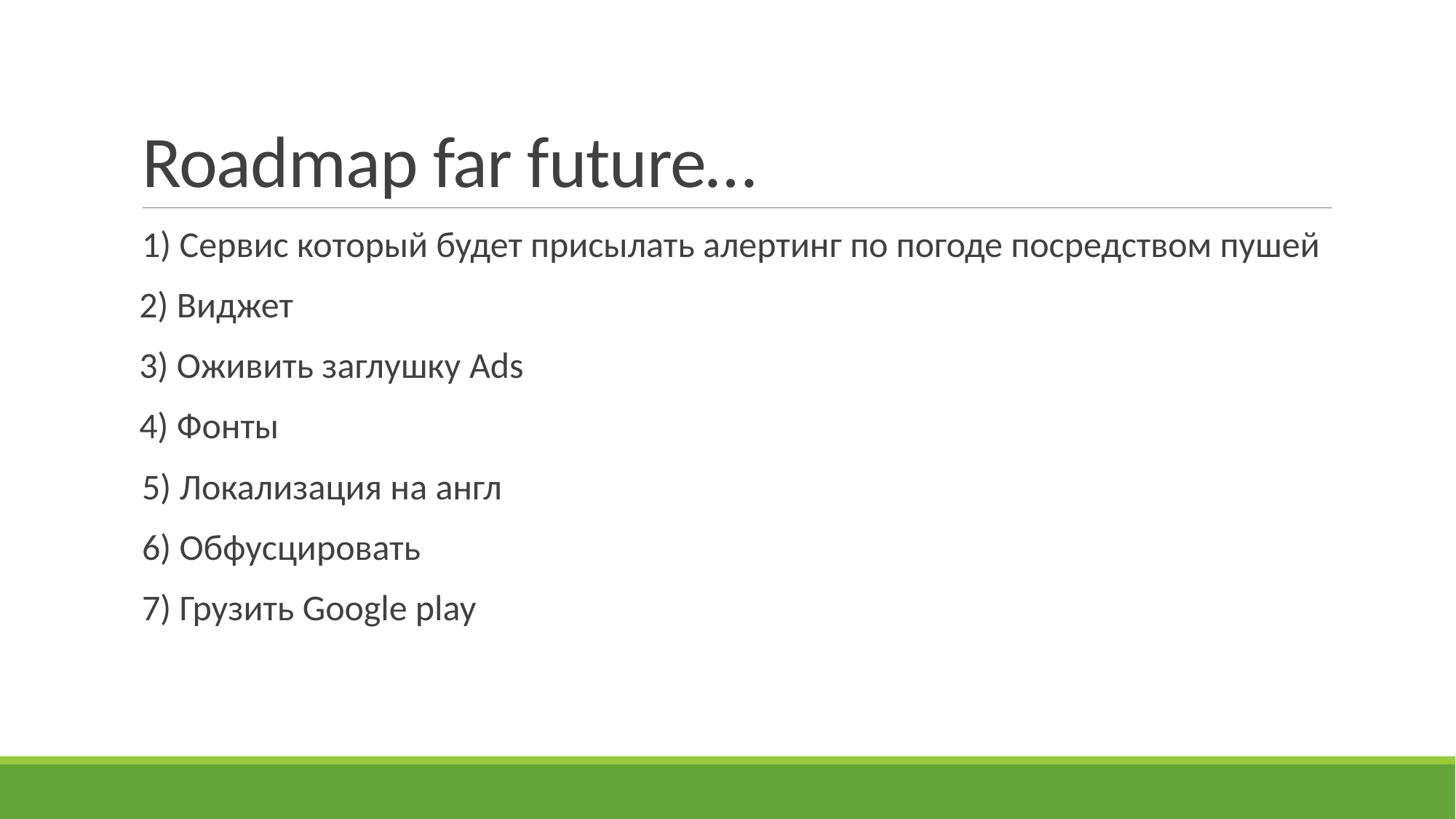

# Roadmap far future…
1) Сервис который будет присылать алертинг по погоде посредством пушей
 2) Виджет
 3) Оживить заглушку Ads
 4) Фонты
5) Локализация на англ
6) Обфусцировать
7) Грузить Google play